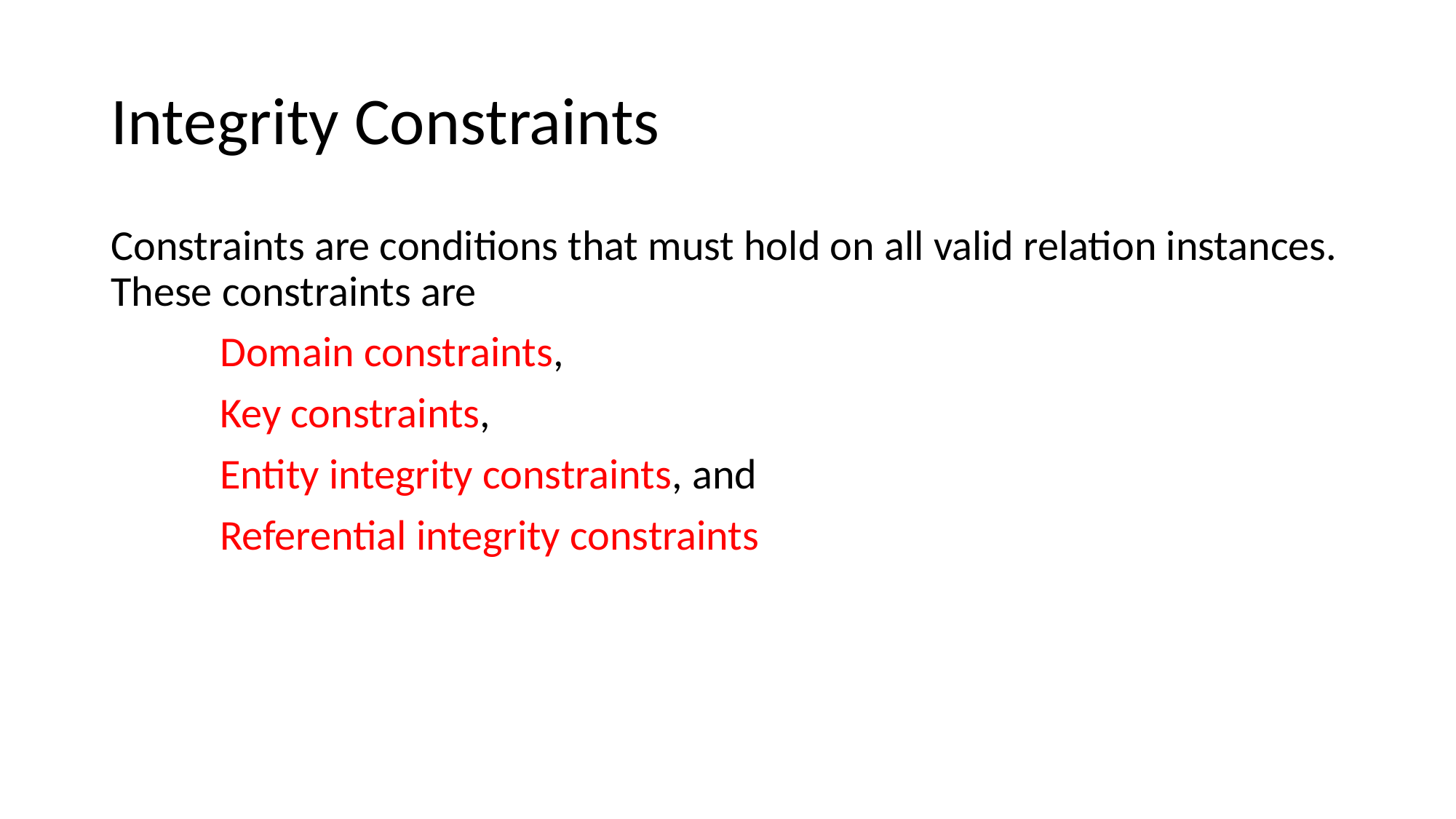

# Integrity Constraints
Constraints are conditions that must hold on all valid relation instances. These constraints are
	Domain constraints,
	Key constraints,
	Entity integrity constraints, and
	Referential integrity constraints